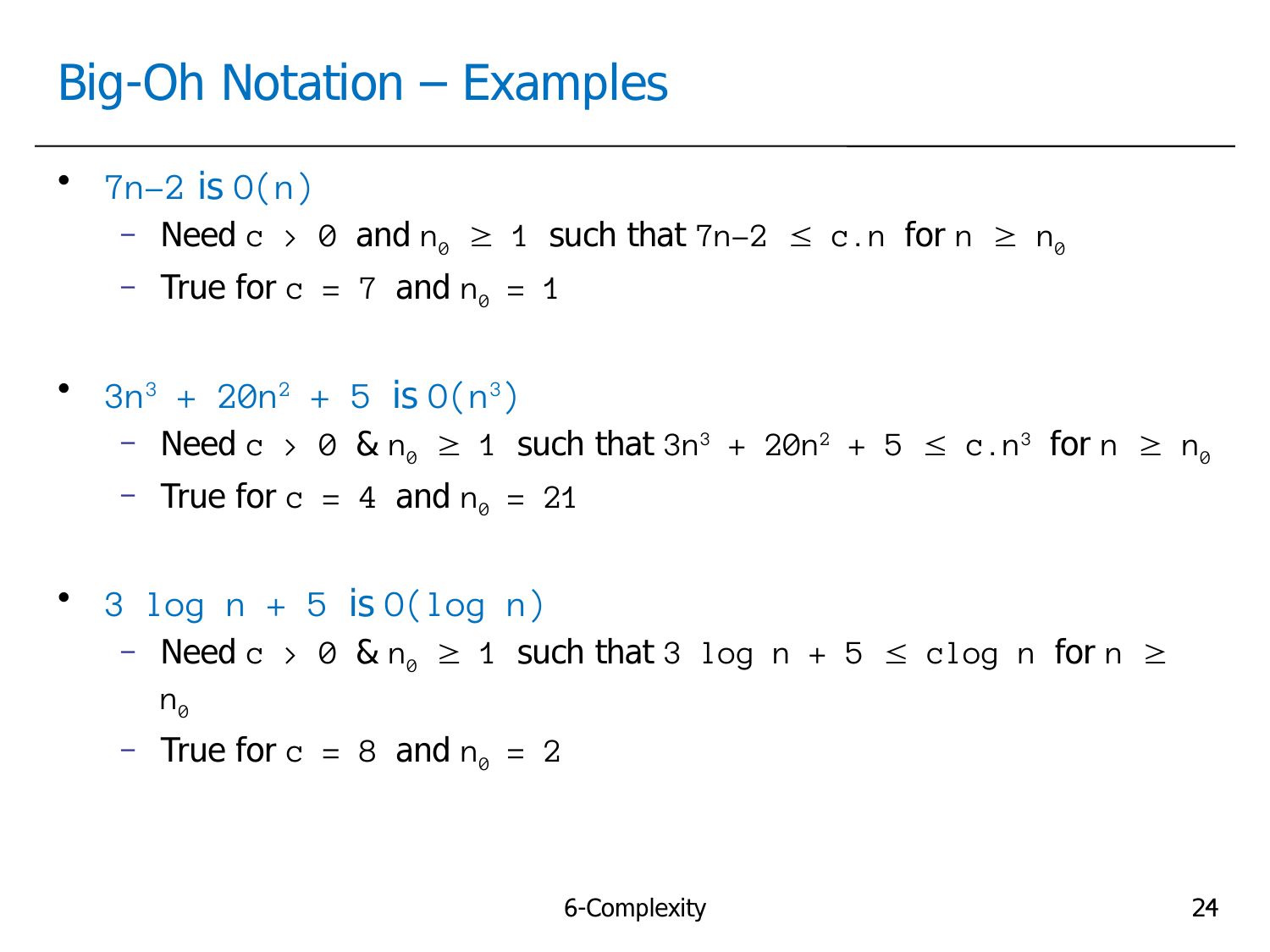

# Big-Oh Notation – Examples
7n-2 is O(n)
Need c > 0 and n0 ≥ 1 such that 7n-2 ≤ c.n for n ≥ n0
True for c = 7 and n0 = 1

3n3 + 20n2 + 5 is O(n3)
Need c > 0 & n0 ≥ 1 such that 3n3 + 20n2 + 5 ≤ c.n3 for n ≥ n0
True for c = 4 and n0 = 21

3 log n + 5 is O(log n)
Need c > 0 & n0 ≥ 1 such that 3 log n + 5 ≤ clog n for n ≥ n0
True for c = 8 and n0 = 2
6-Complexity
24